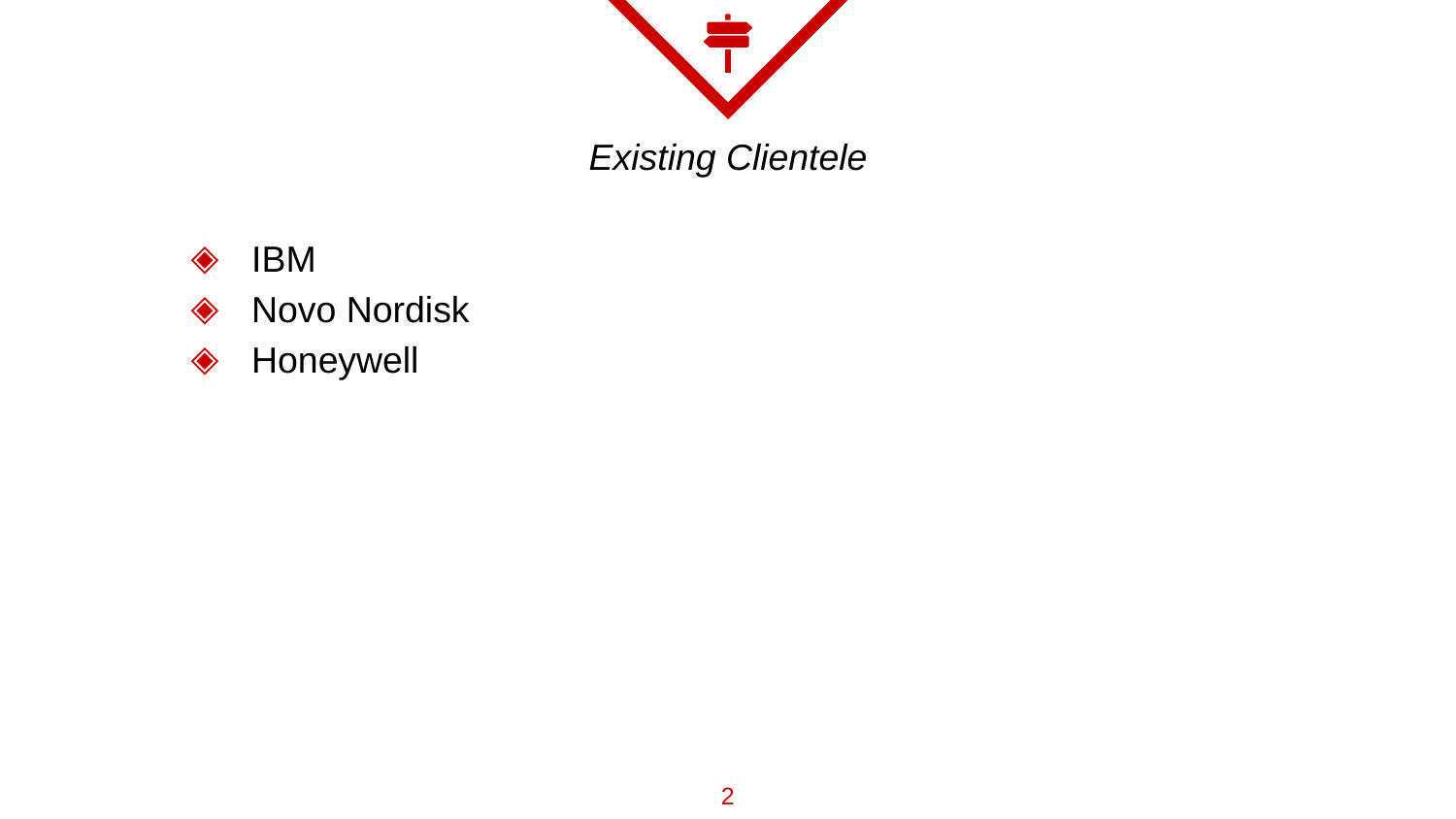

# Existing Clientele
IBM
Novo Nordisk
Honeywell

2